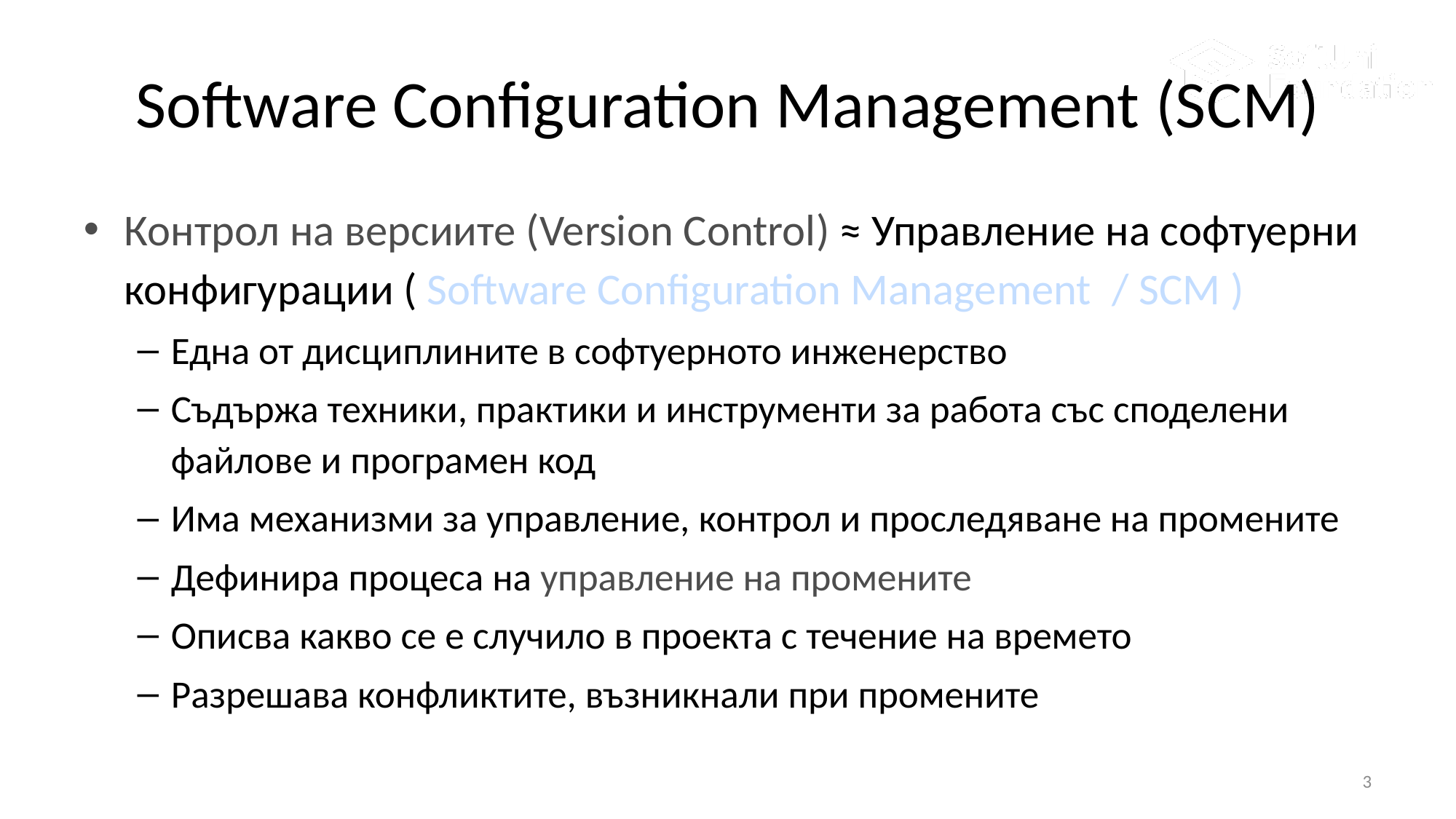

# Software Configuration Management (SCM)
Контрол на версиите (Version Control) ≈ Управление на софтуерни конфигурации ( Software Configuration Management  / SCM )
Една от дисциплините в софтуерното инженерство
Съдържа техники, практики и инструменти за работа със споделени файлове и програмен код
Има механизми за управление, контрол и проследяване на промените
Дефинира процеса на управление на промените
Описва какво се е случило в проекта с течение на времето
Разрешава конфликтите, възникнали при промените
3